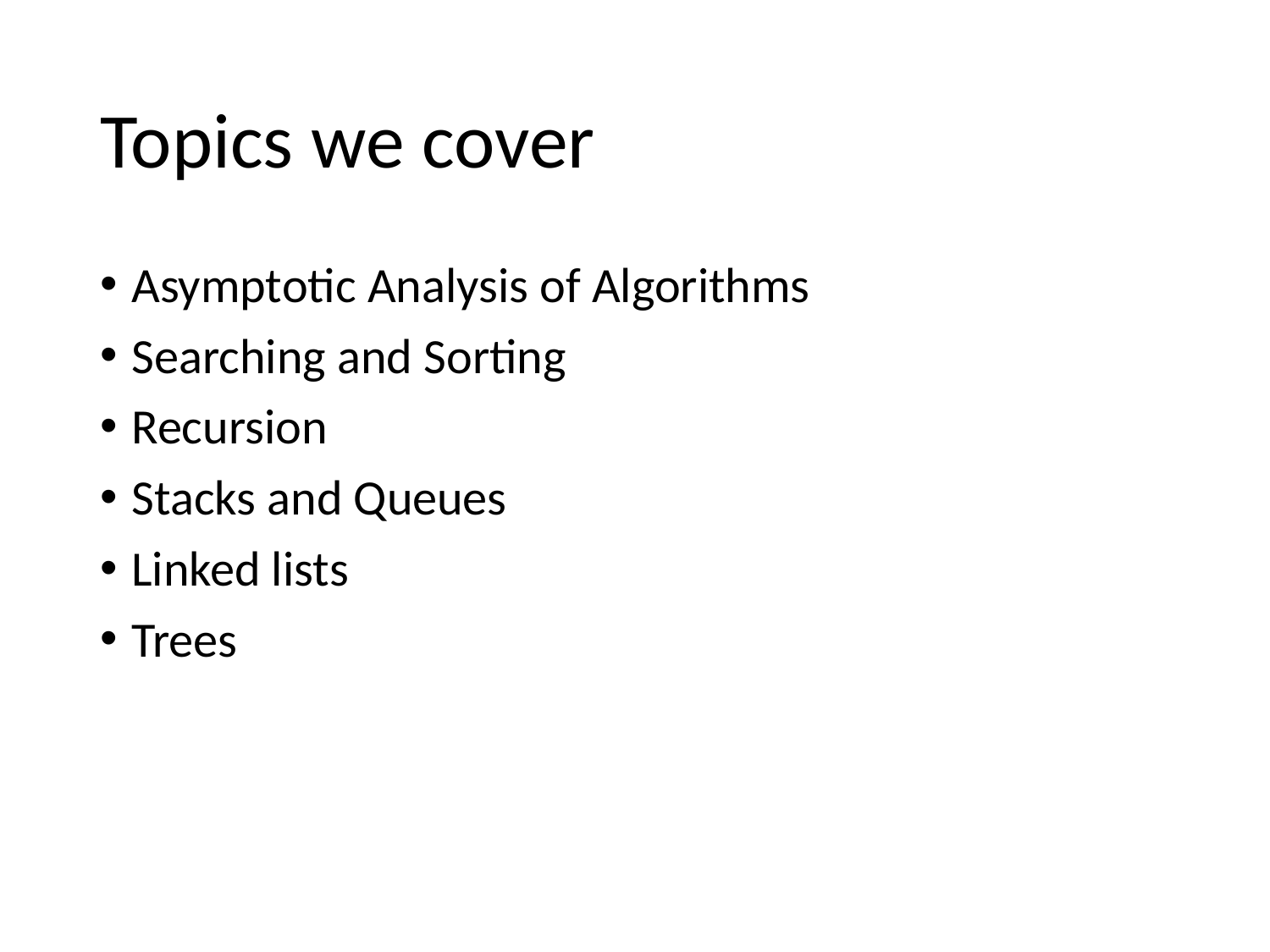

# Topics we cover
Asymptotic Analysis of Algorithms
Searching and Sorting
Recursion
Stacks and Queues
Linked lists
Trees